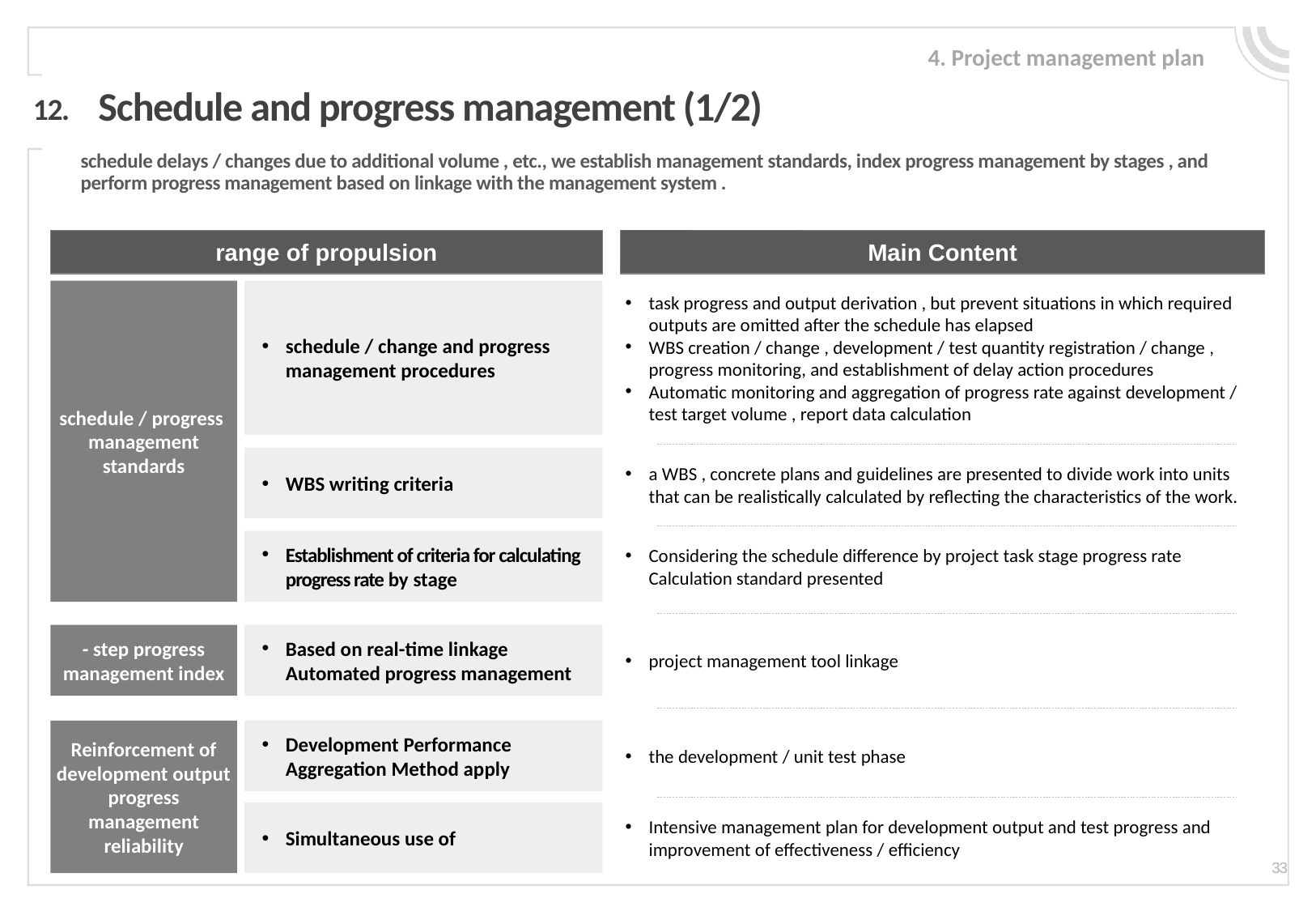

4. Project management plan
# Schedule and progress management (1/2)
12.
schedule delays / changes due to additional volume , etc., we establish management standards, index progress management by stages , and perform progress management based on linkage with the management system .

range of propulsion
Main Content

schedule / progress
management standards
schedule / change and progress management procedures
task progress and output derivation , but prevent situations in which required outputs are omitted after the schedule has elapsed
WBS creation / change , development / test quantity registration / change , progress monitoring, and establishment of delay action procedures
Automatic monitoring and aggregation of progress rate against development / test target volume , report data calculation
WBS writing criteria
a WBS , concrete plans and guidelines are presented to divide work into units that can be realistically calculated by reflecting the characteristics of the work.
Establishment of criteria for calculating progress rate by stage
Considering the schedule difference by project task stage progress rate Calculation standard presented
- step progress management index
Based on real-time linkage Automated progress management
project management tool linkage
Reinforcement of development output progress management reliability
Development Performance Aggregation Method apply
the development / unit test phase
Simultaneous use of
Intensive management plan for development output and test progress and improvement of effectiveness / efficiency